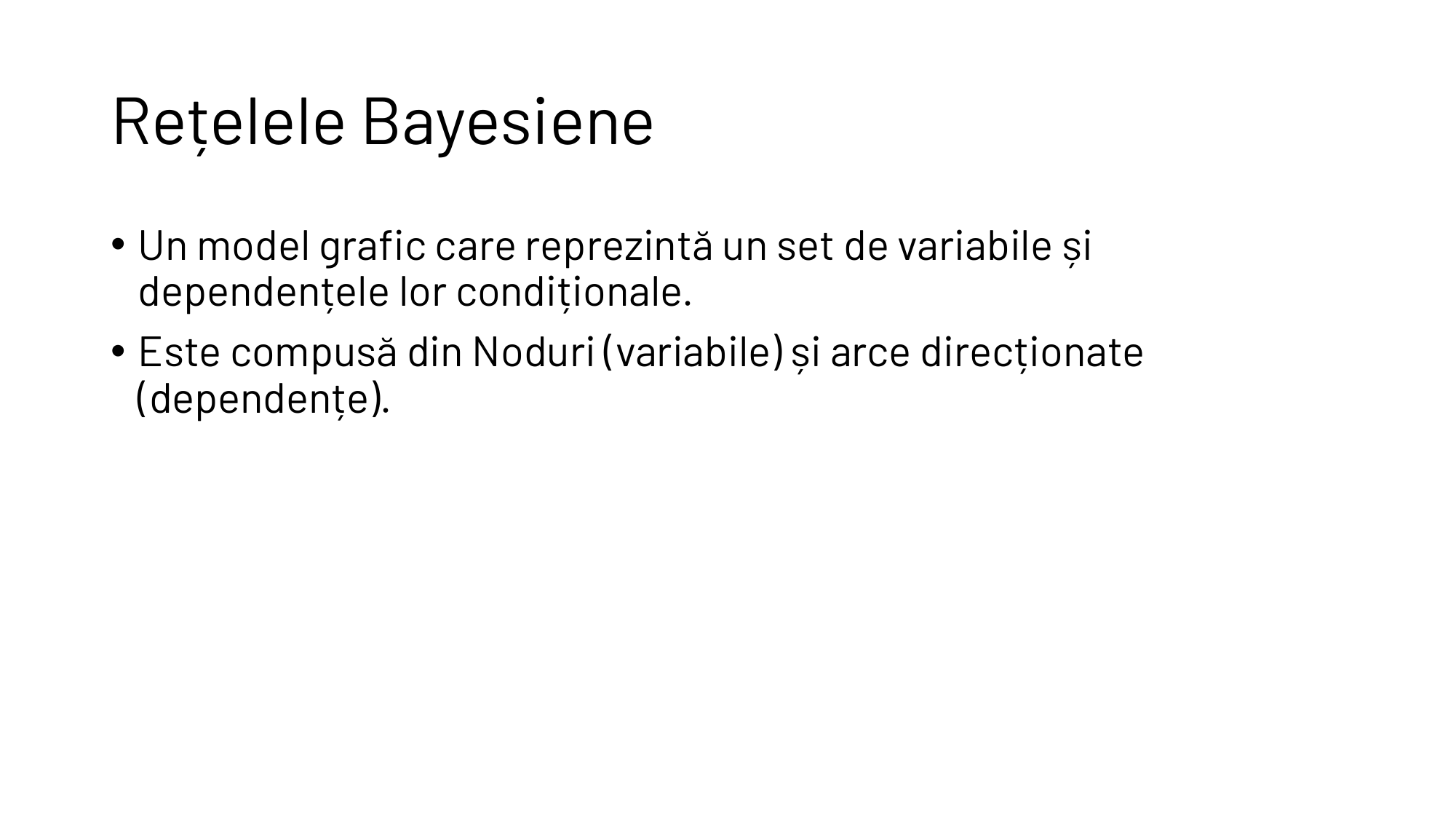

# Rețelele Bayesiene
Un model grafic care reprezintă un set de variabile și dependențele lor condiționale.
Este compusă din Noduri (variabile) și arce direcționate (dependențe).